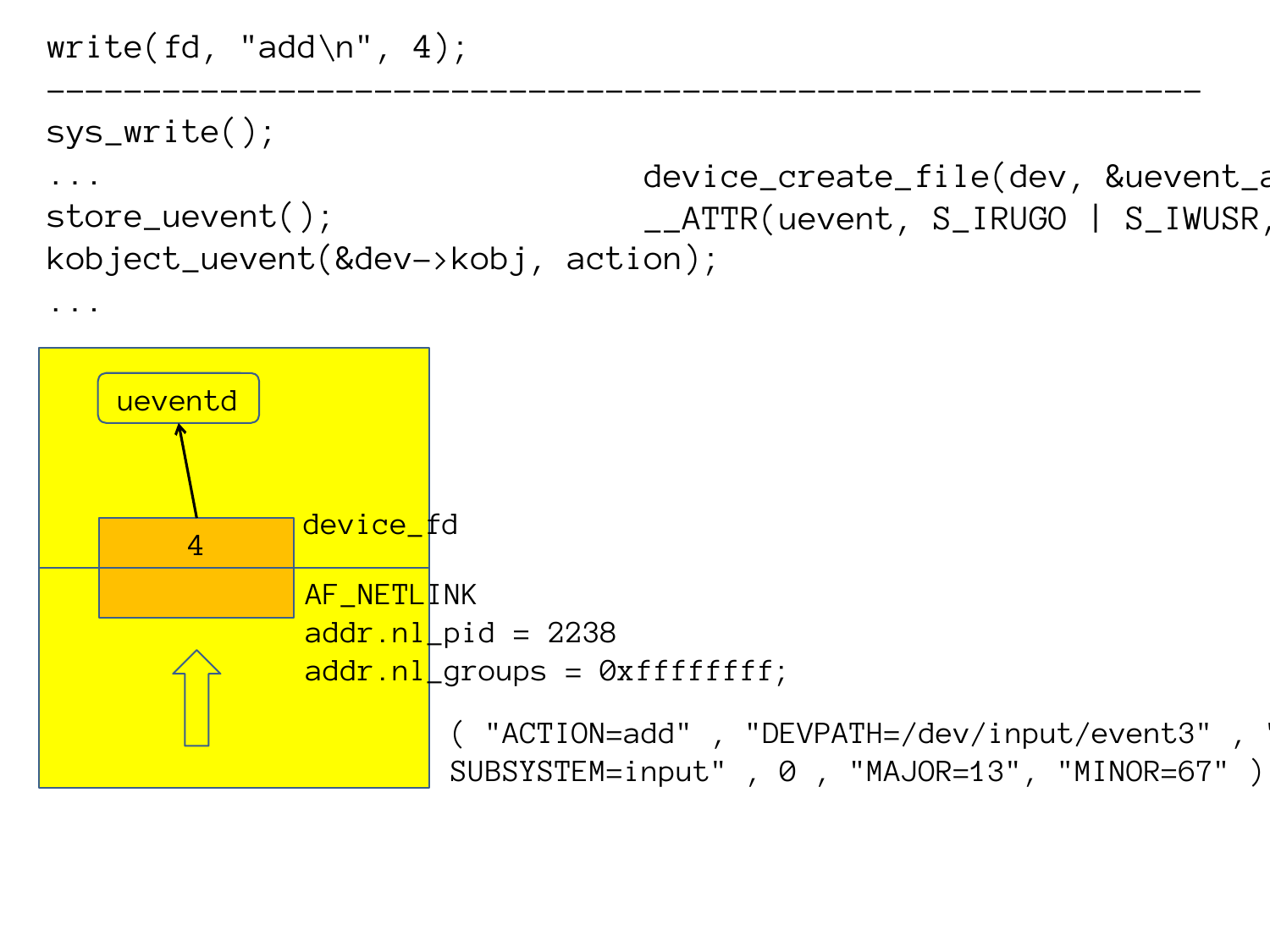

write(fd, "add\n", 4);
------------------------------------------------------------
sys_write();
...
store_uevent();
kobject_uevent(&dev->kobj, action);
...
device_create_file(dev, &uevent_attr);
__ATTR(uevent, S_IRUGO | S_IWUSR, show_uevent, store_uevent);

ueventd
device_fd
4
AF_NETLINK
addr.nl_pid = 2238
addr.nl_groups = 0xffffffff;

( "ACTION=add" , "DEVPATH=/dev/input/event3" , "
SUBSYSTEM=input" , 0 , "MAJOR=13", "MINOR=67" )